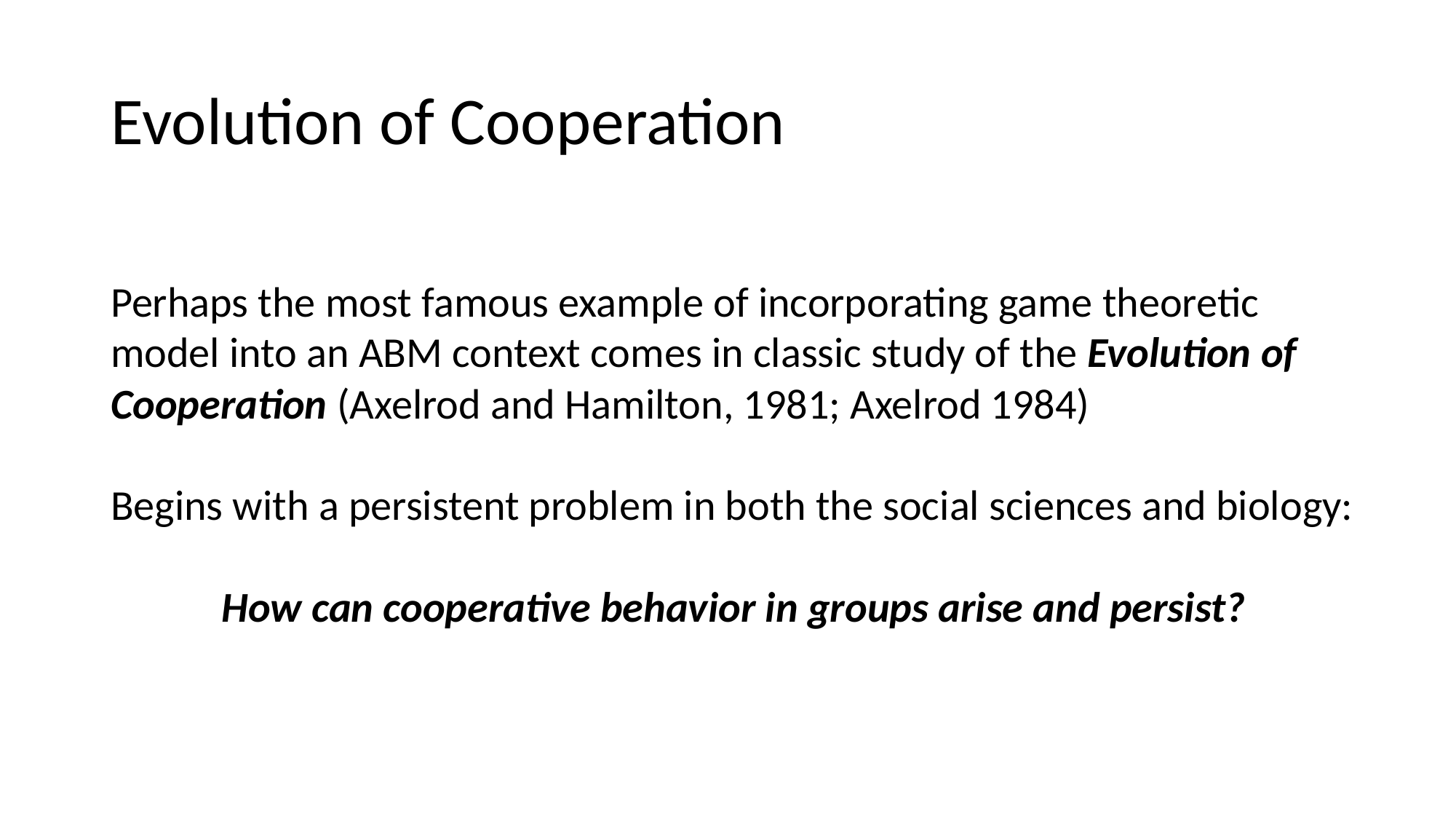

# Evolution of Cooperation

Perhaps the most famous example of incorporating game theoretic model into an ABM context comes in classic study of the Evolution of Cooperation (Axelrod and Hamilton, 1981; Axelrod 1984)

Begins with a persistent problem in both the social sciences and biology:

How can cooperative behavior in groups arise and persist?